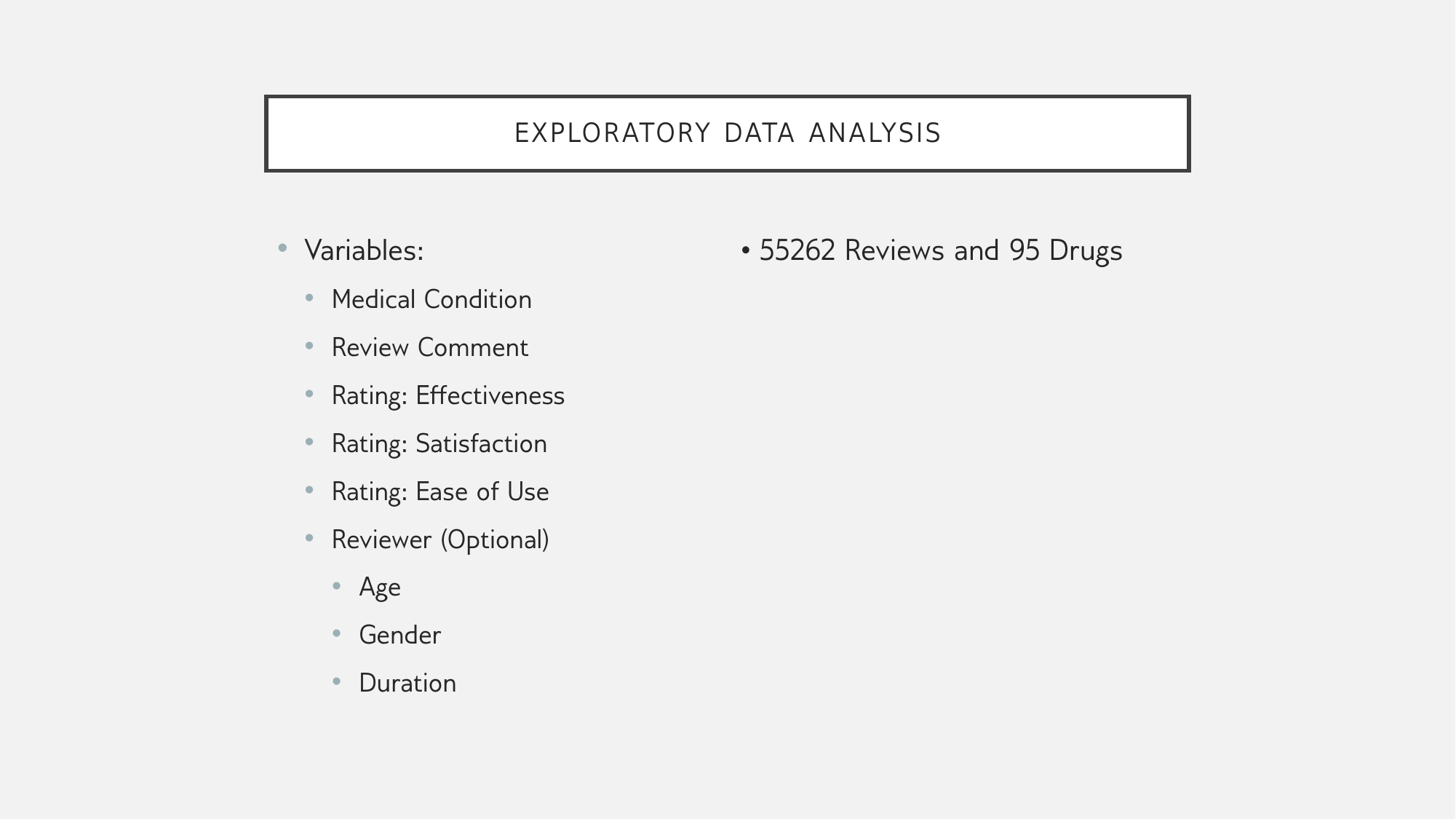

# Exploratory Data Analysis
Variables:			• 55262 Reviews and 95 Drugs
Medical Condition
Review Comment
Rating: Effectiveness
Rating: Satisfaction
Rating: Ease of Use
Reviewer (Optional)
Age
Gender
Duration